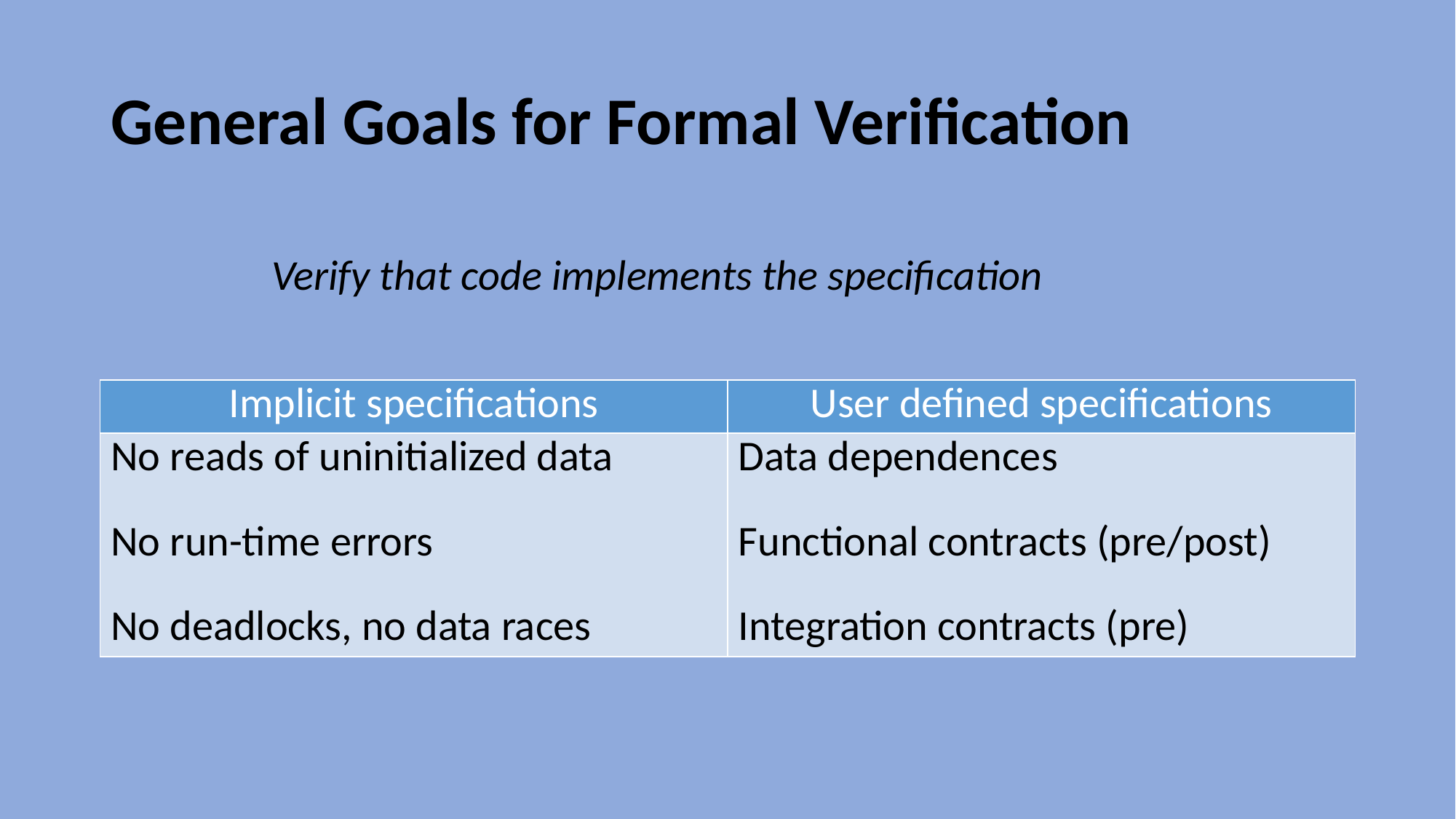

# General Goals for Formal Verification
Verify that code implements the specification
| Implicit specifications | User defined specifications |
| --- | --- |
| No reads of uninitialized data No run-time errors No deadlocks, no data races | Data dependences Functional contracts (pre/post) Integration contracts (pre) |